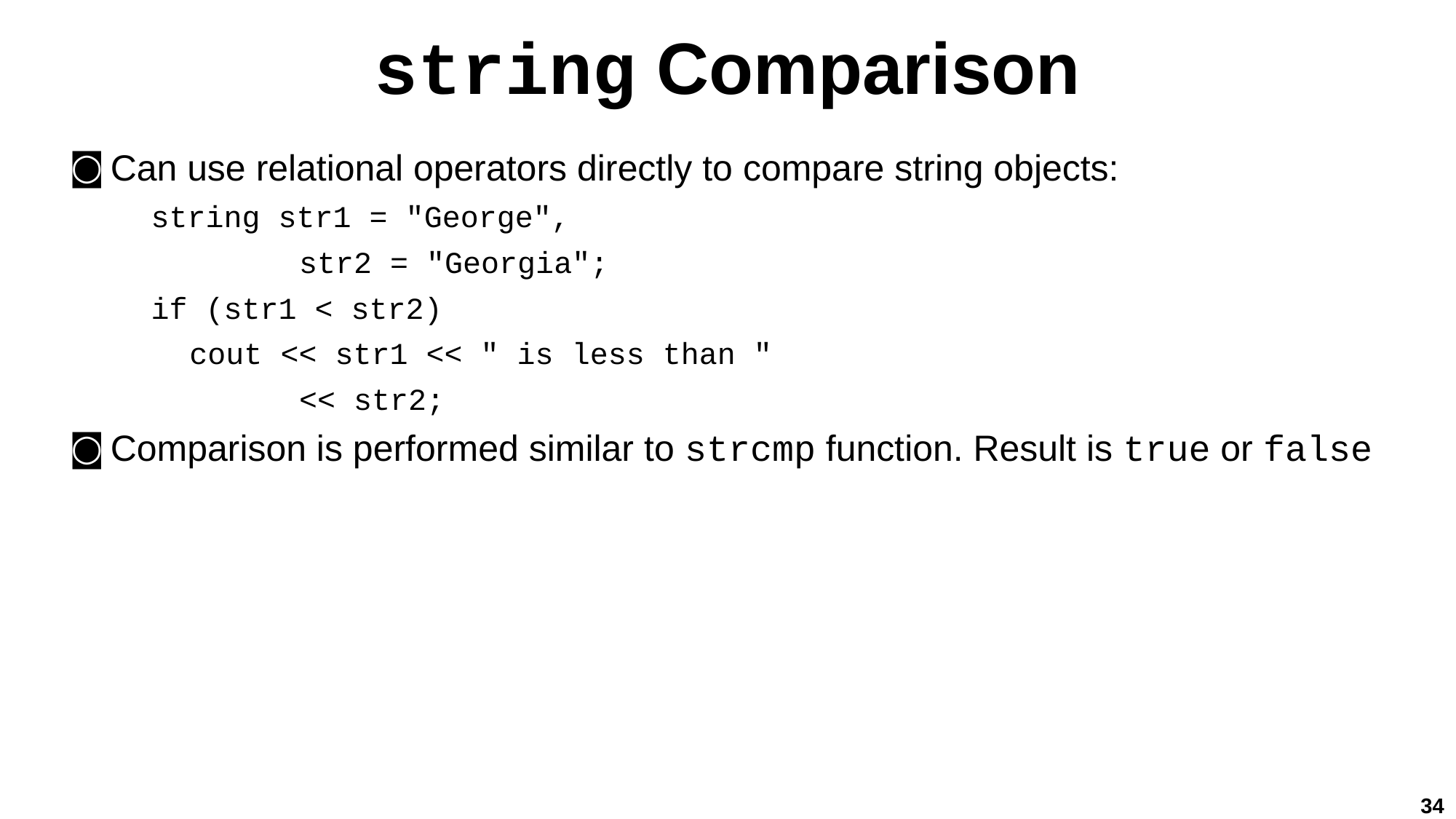

# string Comparison
Can use relational operators directly to compare string objects:
string str1 = "George",
str2 = "Georgia";
if (str1 < str2)
cout << str1 << " is less than "
<< str2;
Comparison is performed similar to strcmp function. Result is true or false
34